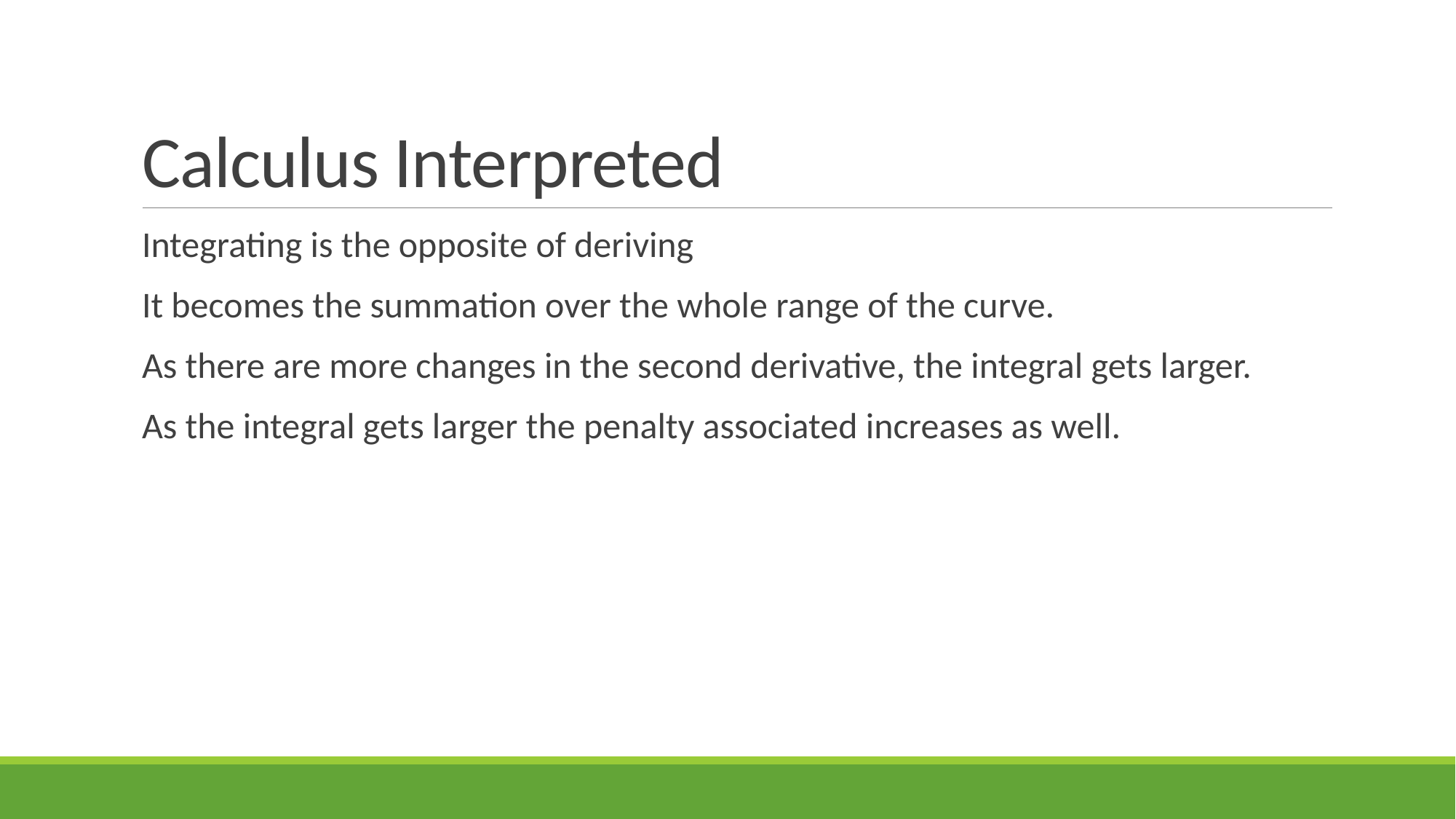

# Calculus Interpreted
Integrating is the opposite of deriving
It becomes the summation over the whole range of the curve.
As there are more changes in the second derivative, the integral gets larger.
As the integral gets larger the penalty associated increases as well.